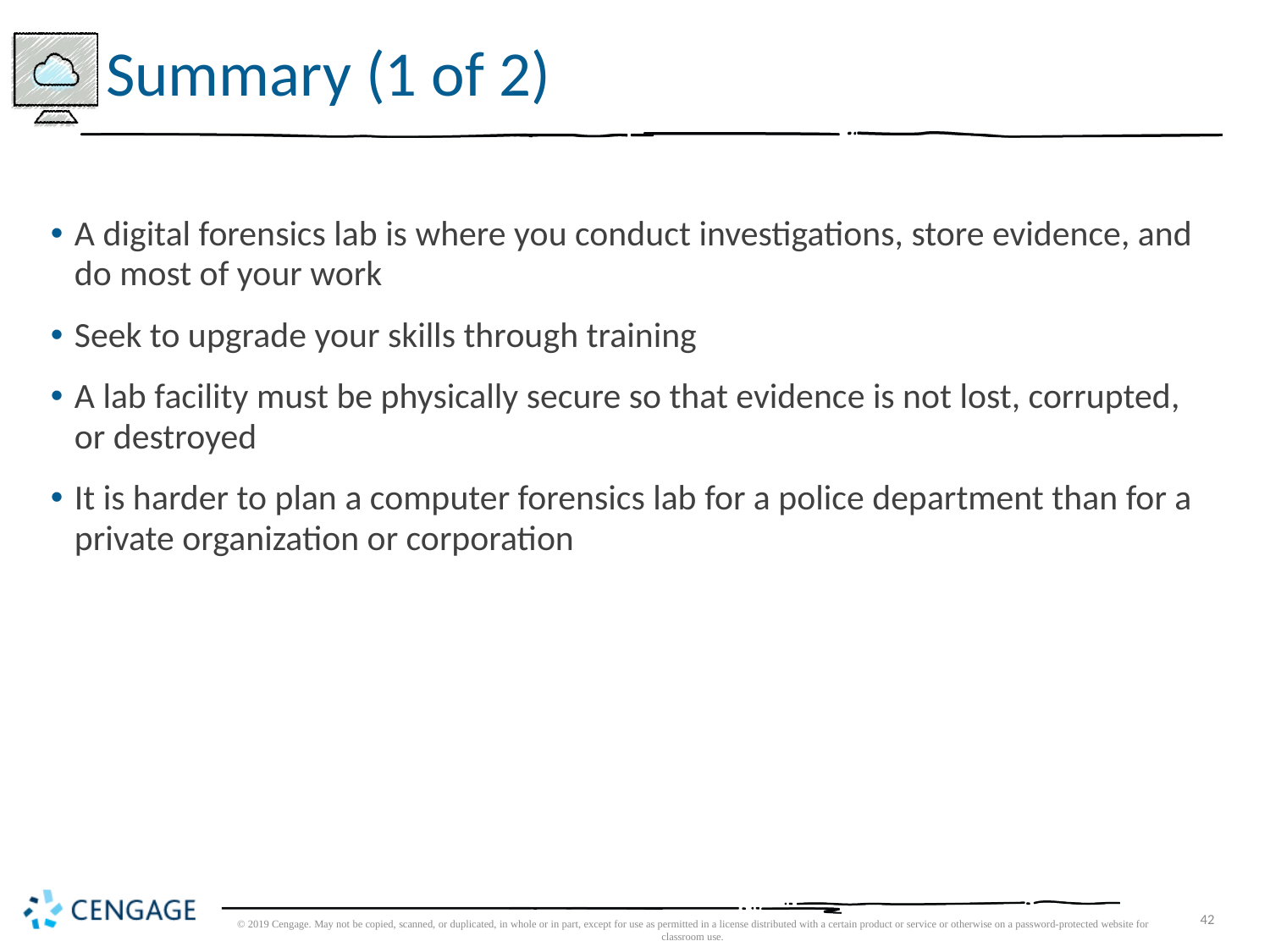

# Summary (1 of 2)
A digital forensics lab is where you conduct investigations, store evidence, and do most of your work
Seek to upgrade your skills through training
A lab facility must be physically secure so that evidence is not lost, corrupted, or destroyed
It is harder to plan a computer forensics lab for a police department than for a private organization or corporation
© 2019 Cengage. May not be copied, scanned, or duplicated, in whole or in part, except for use as permitted in a license distributed with a certain product or service or otherwise on a password-protected website for classroom use.